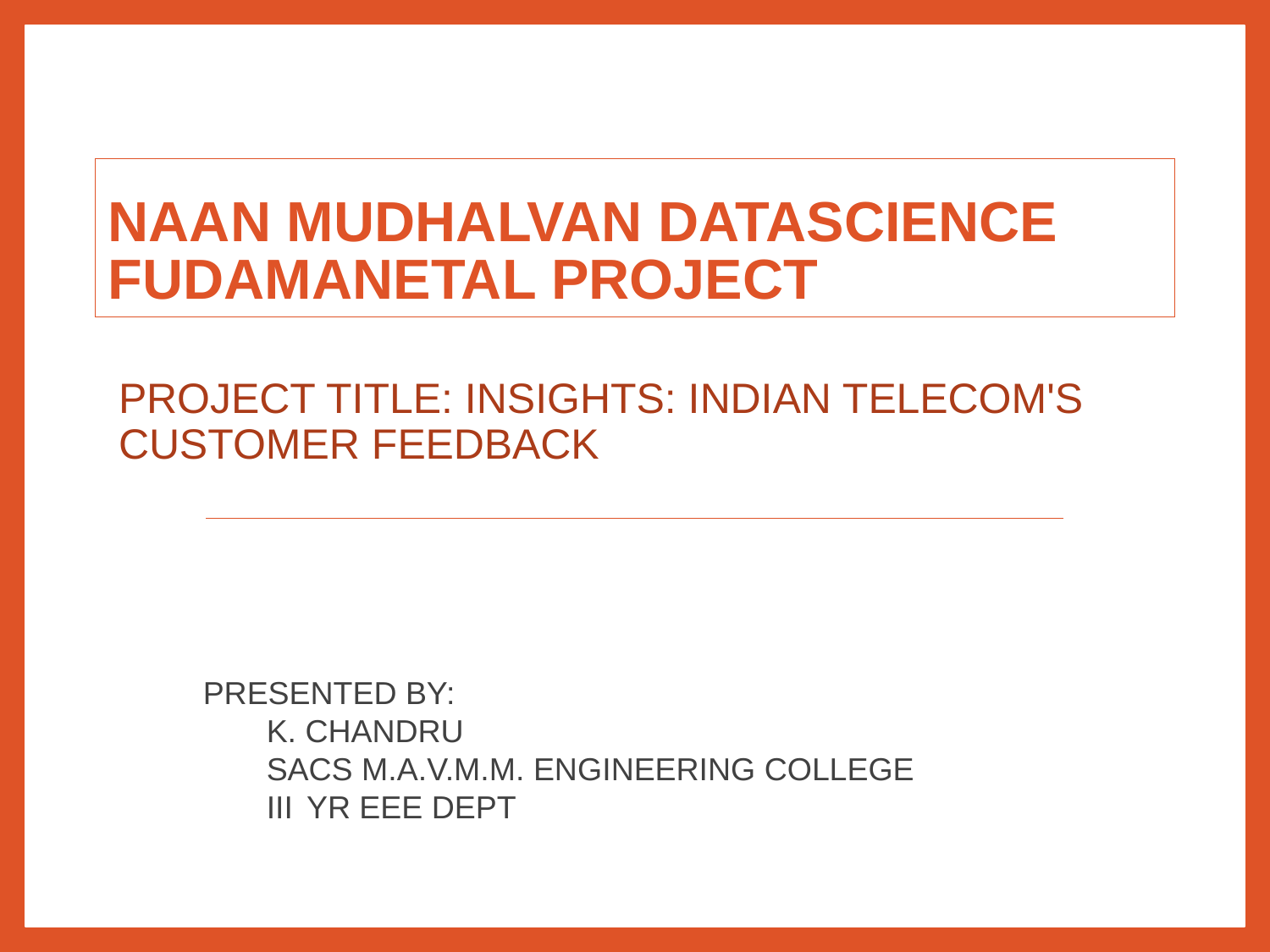

# NAAN MUDHALVAN DATASCIENCE FUDAMANETAL PROJECT
PROJECT TITLE: INSIGHTS: INDIAN TELECOM'S CUSTOMER FEEDBACK
PRESENTED BY:
K. CHANDRU
SACS M.A.V.M.M. ENGINEERING COLLEGE
III  YR EEE DEPT